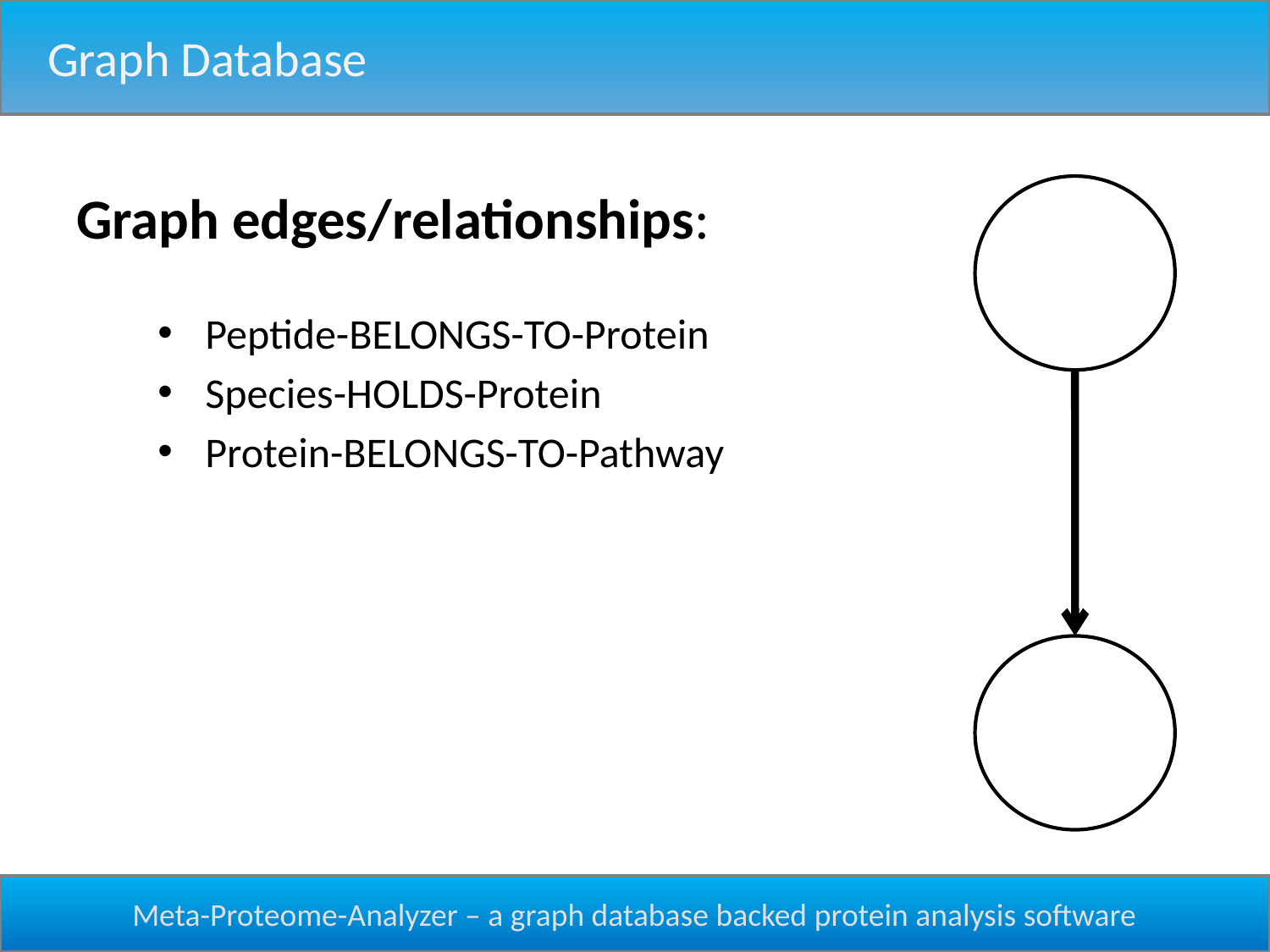

Graph Database
Graph edges/relationships:
NODE
Peptide-BELONGS-TO-Protein
Species-HOLDS-Protein
Protein-BELONGS-TO-Pathway
NODE